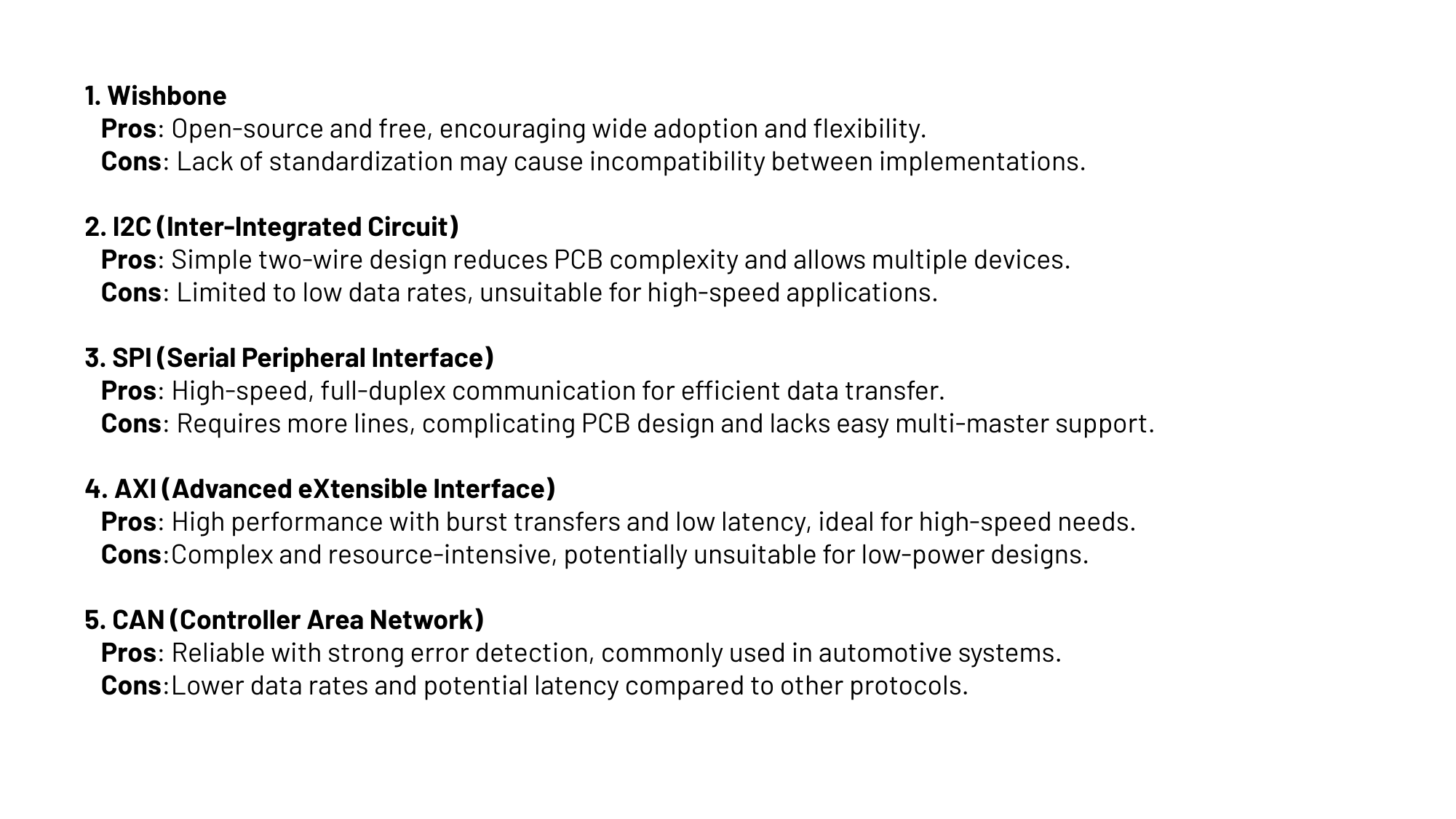

1. Wishbone
   Pros: Open-source and free, encouraging wide adoption and flexibility.
   Cons: Lack of standardization may cause incompatibility between implementations.

2. I2C (Inter-Integrated Circuit)
   Pros: Simple two-wire design reduces PCB complexity and allows multiple devices.
   Cons: Limited to low data rates, unsuitable for high-speed applications.

3. SPI (Serial Peripheral Interface)
   Pros: High-speed, full-duplex communication for efficient data transfer.
   Cons: Requires more lines, complicating PCB design and lacks easy multi-master support.

4. AXI (Advanced eXtensible Interface)
   Pros: High performance with burst transfers and low latency, ideal for high-speed needs.
   Cons:Complex and resource-intensive, potentially unsuitable for low-power designs.

5. CAN (Controller Area Network)
   Pros: Reliable with strong error detection, commonly used in automotive systems.
   Cons:Lower data rates and potential latency compared to other protocols.